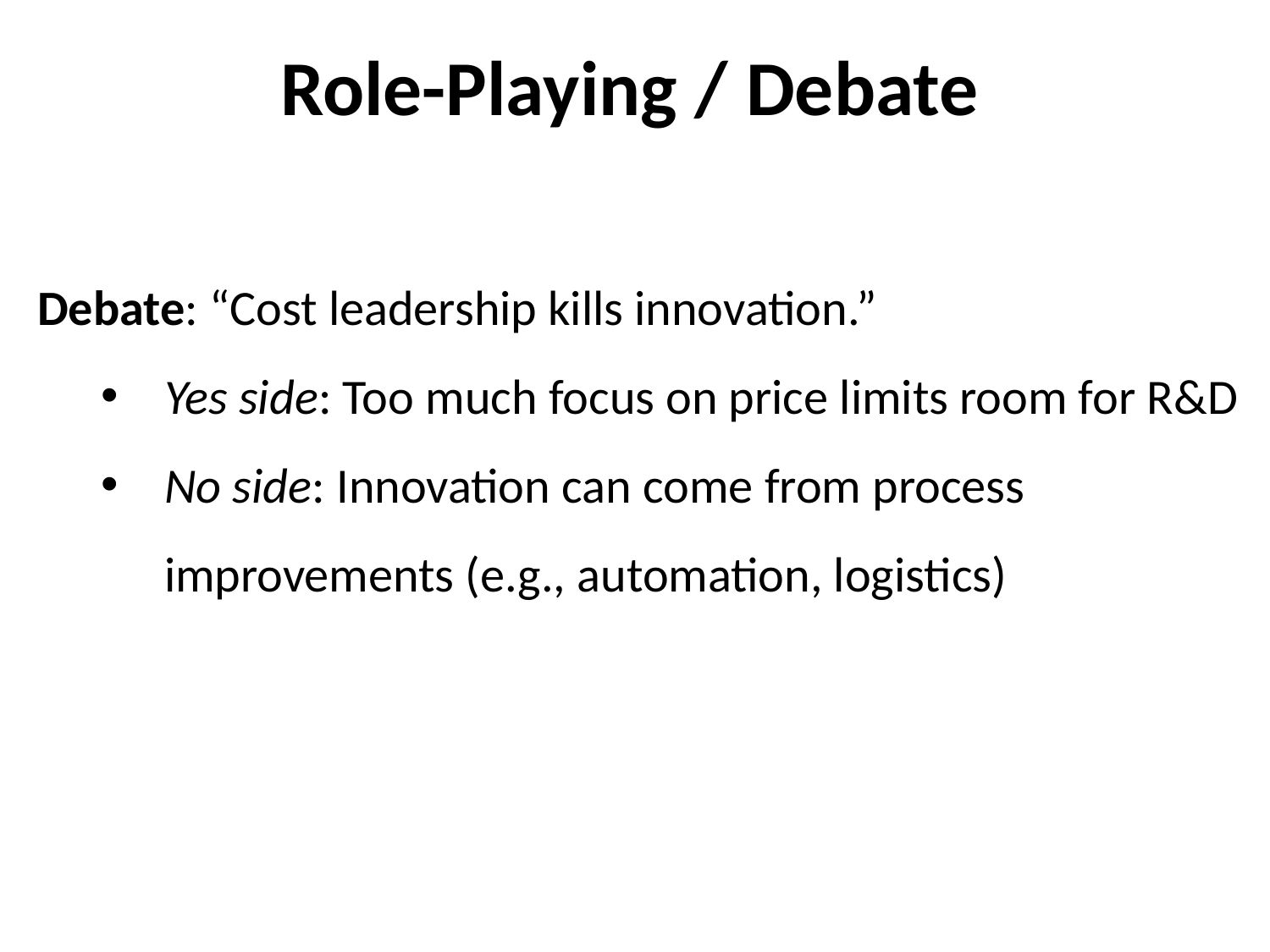

# Role-Playing / Debate
Debate: “Cost leadership kills innovation.”
Yes side: Too much focus on price limits room for R&D
No side: Innovation can come from process improvements (e.g., automation, logistics)